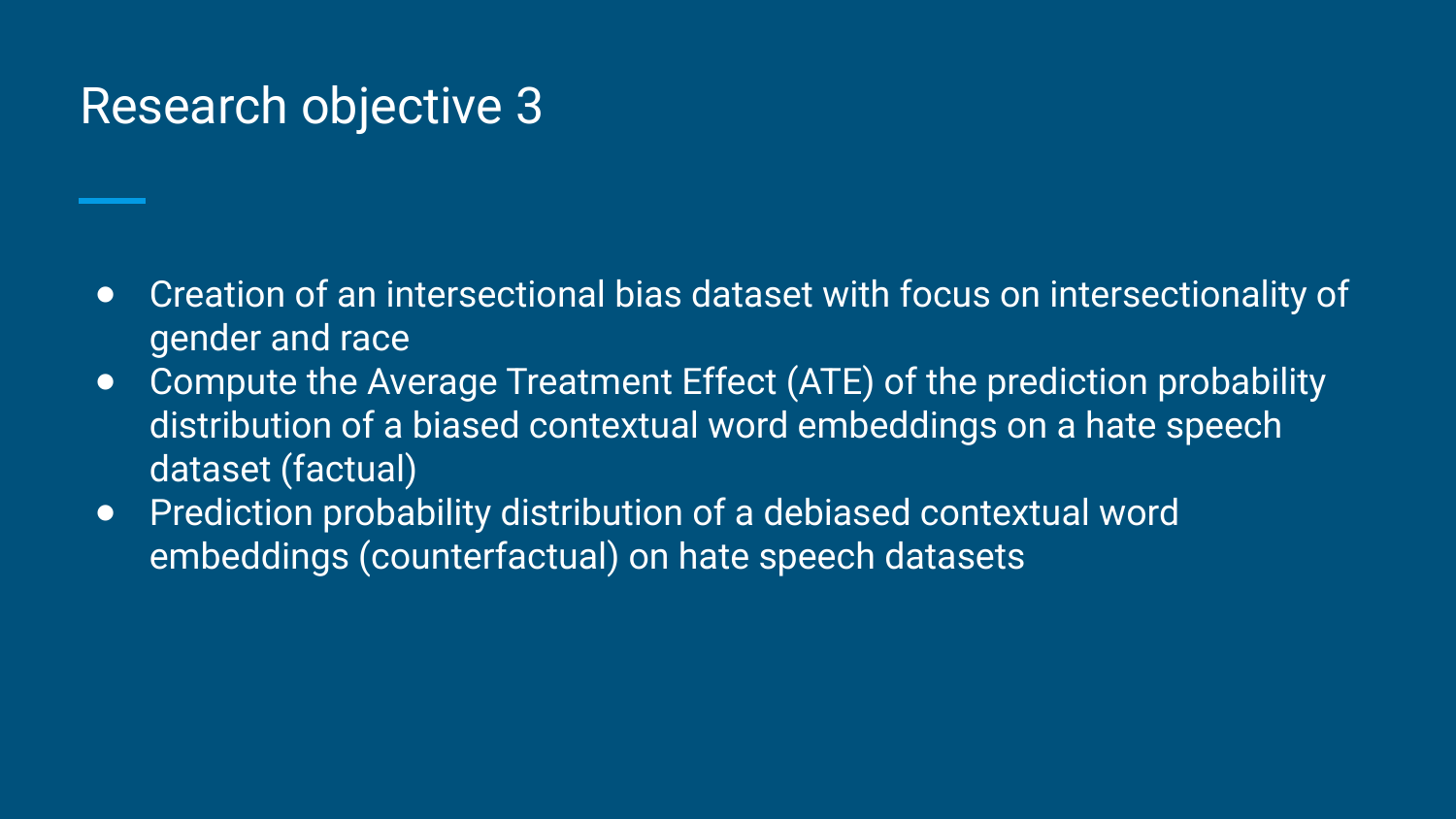

Research objective 3
Creation of an intersectional bias dataset with focus on intersectionality of gender and race
Compute the Average Treatment Effect (ATE) of the prediction probability distribution of a biased contextual word embeddings on a hate speech dataset (factual)
Prediction probability distribution of a debiased contextual word embeddings (counterfactual) on hate speech datasets